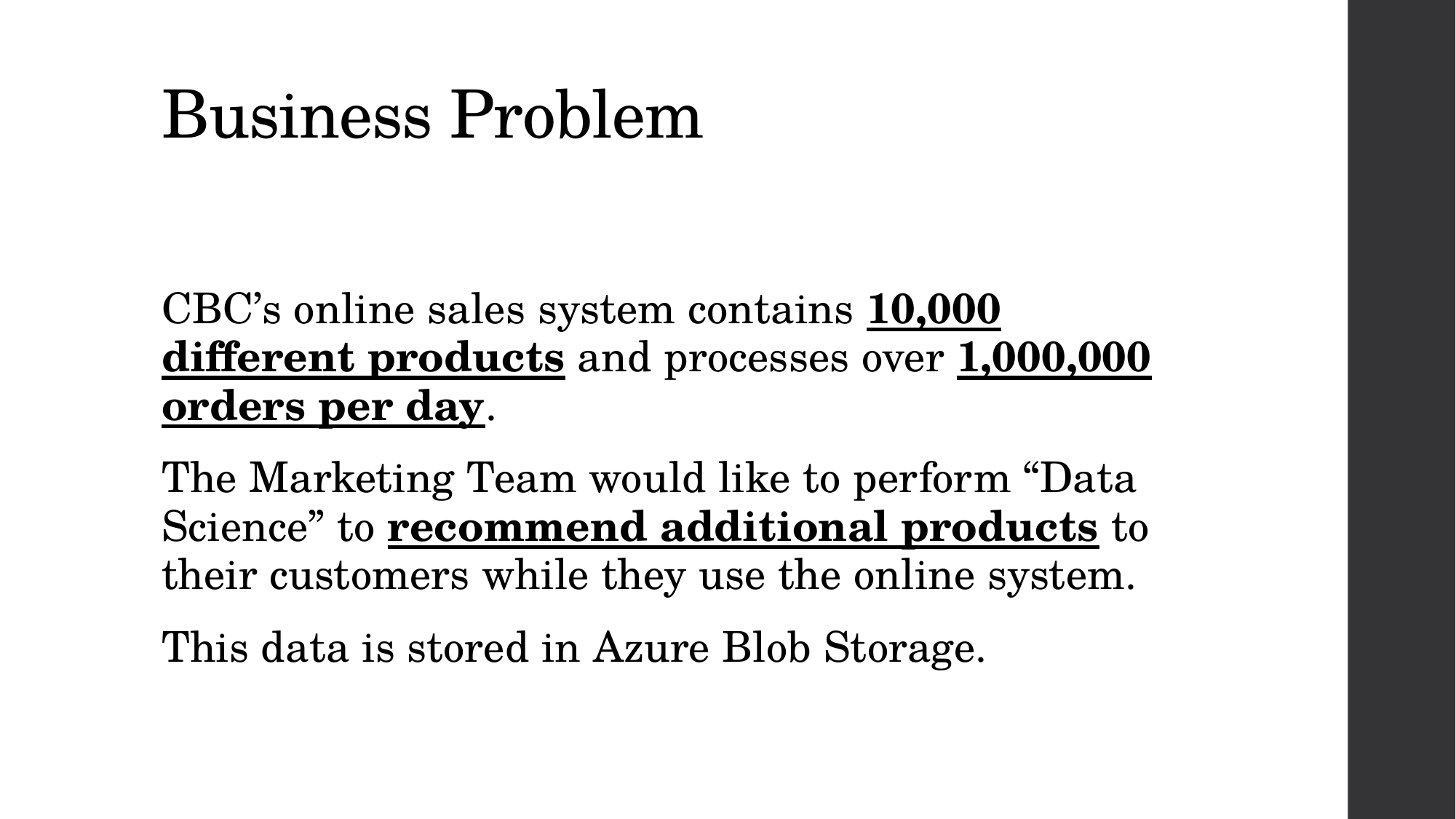

# Business Problem
CBC’s online sales system contains 10,000 different products and processes over 1,000,000 orders per day.
The Marketing Team would like to perform “Data Science” to recommend additional products to their customers while they use the online system.
This data is stored in Azure Blob Storage.